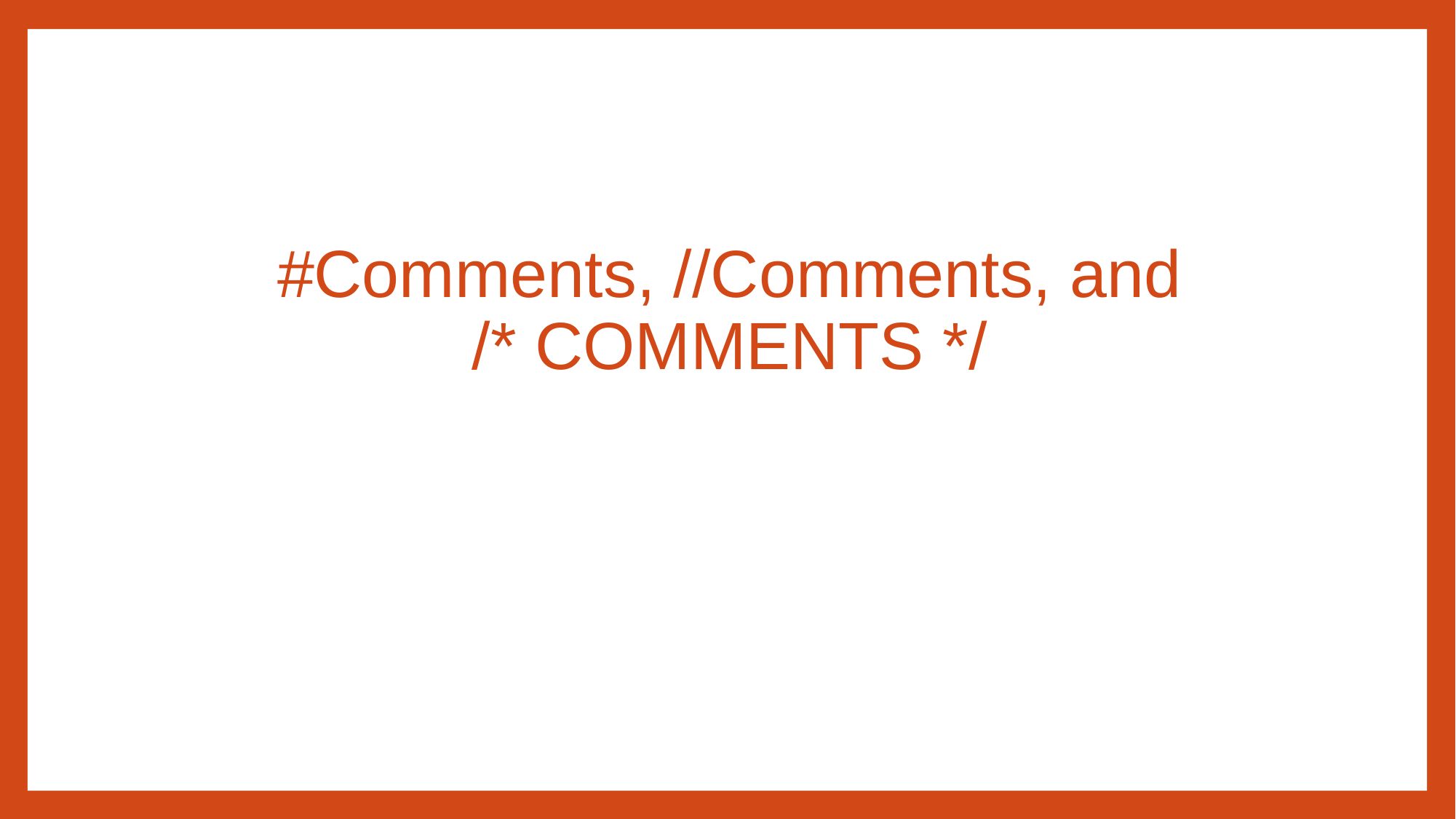

# #Comments, //Comments, and /* COMMENTS */